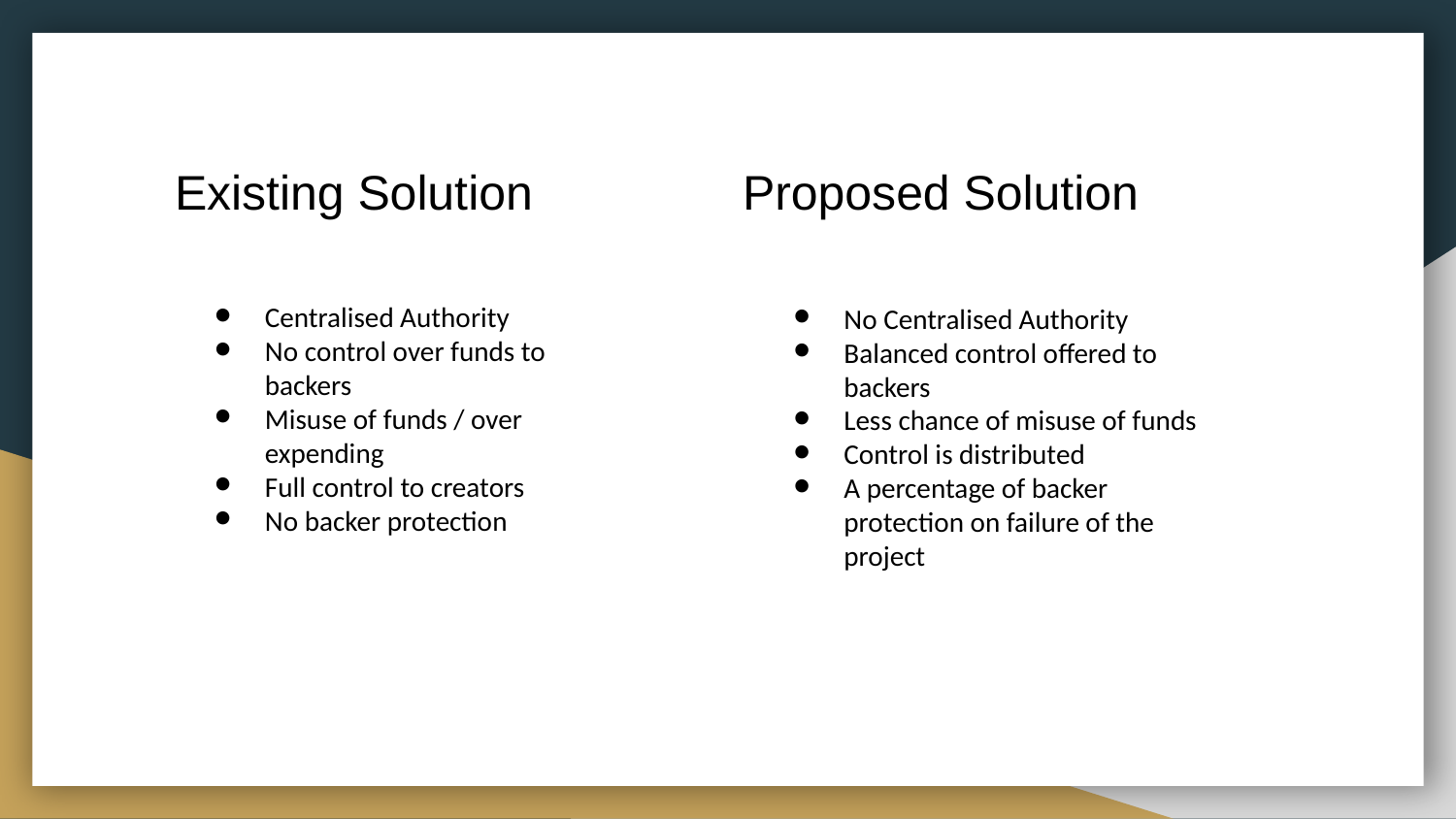

Existing Solution

Proposed Solution
Centralised Authority
No control over funds to backers
Misuse of funds / over expending
Full control to creators
No backer protection
No Centralised Authority
Balanced control offered to backers
Less chance of misuse of funds
Control is distributed
A percentage of backer protection on failure of the project